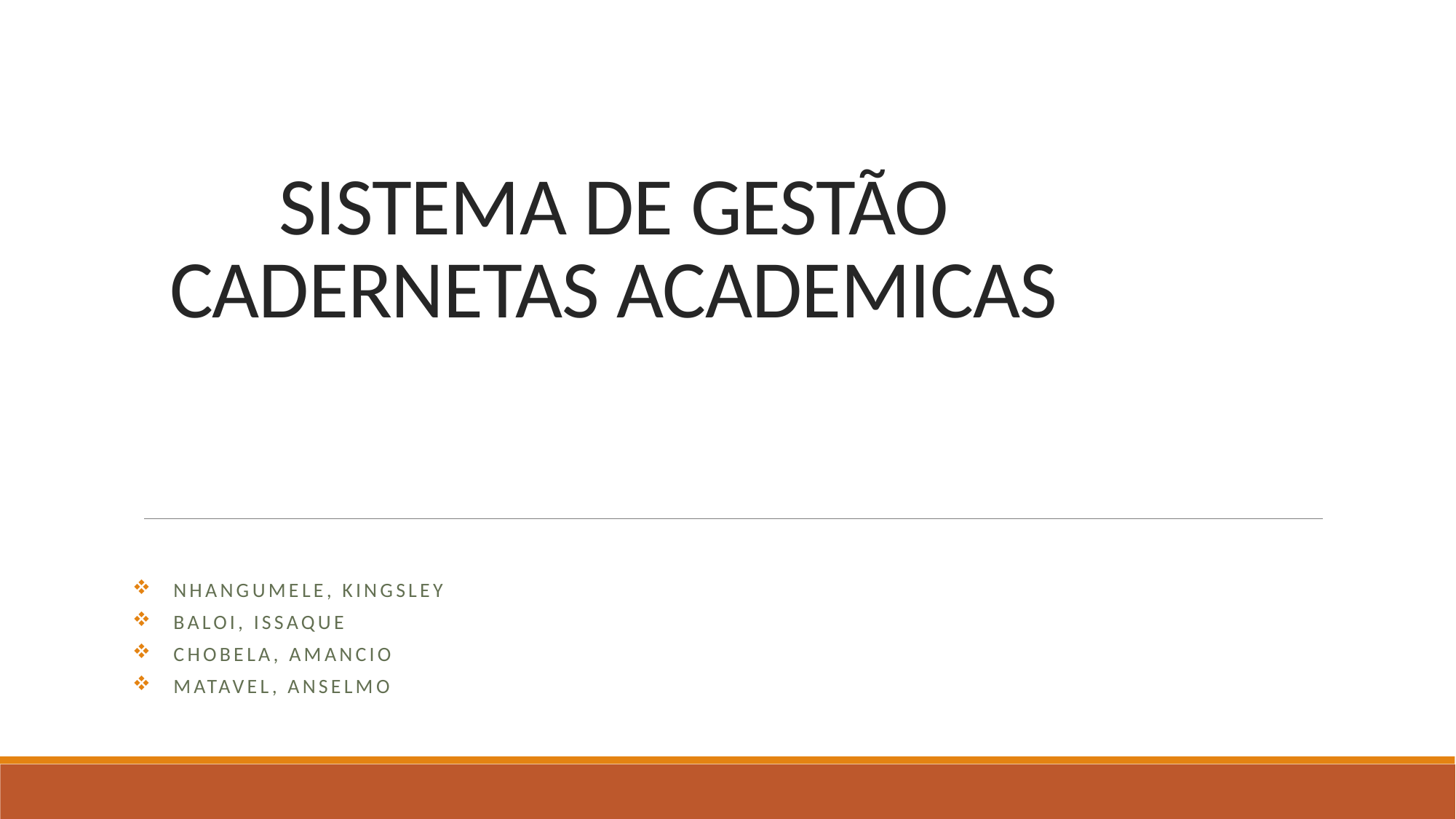

# SISTEMA DE GESTÃO CADERNETAS ACADEMICAS
Nhangumele, kingsley
Baloi, issaque
Chobela, Amancio
Matavel, Anselmo